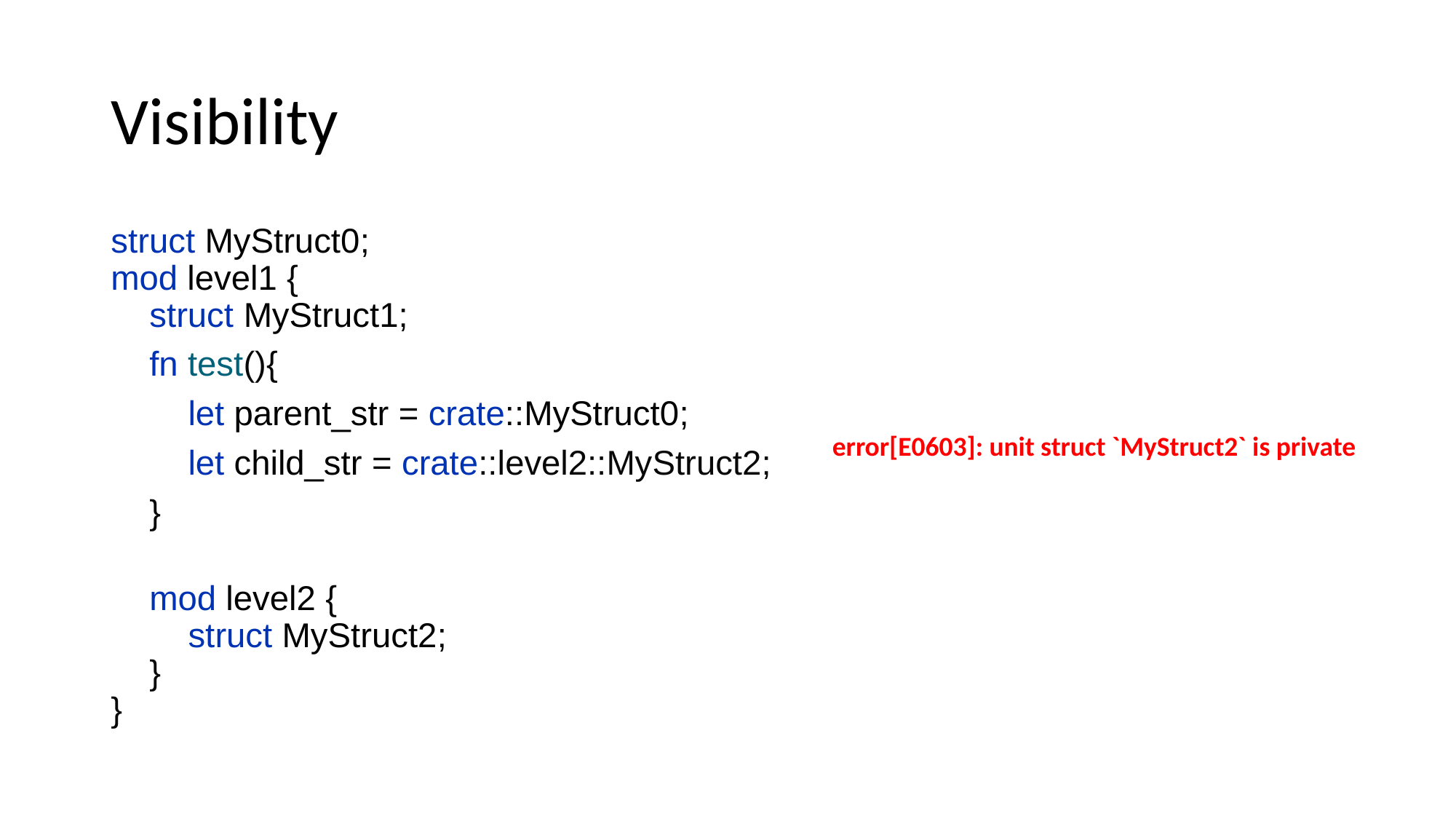

# Visibility
struct MyStruct0;
mod level1 {
    struct MyStruct1;
    fn test(){
        let parent_str = crate::MyStruct0;
        let child_str = crate::level2::MyStruct2;
    }
    mod level2 {
        struct MyStruct2;
    }
}

error[E0603]: unit struct `MyStruct2` is private